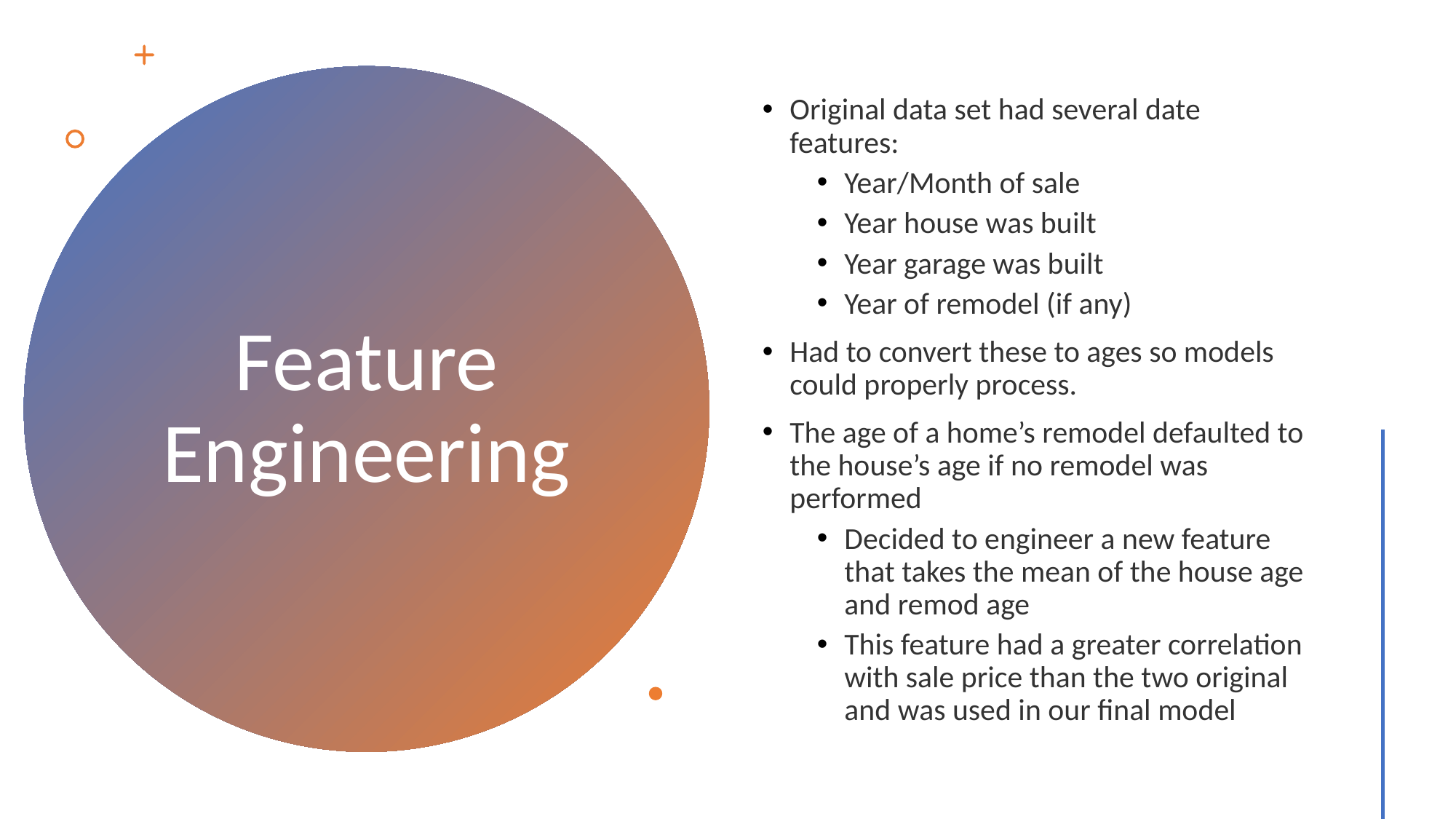

Original data set had several date features:
Year/Month of sale
Year house was built
Year garage was built
Year of remodel (if any)
Had to convert these to ages so models could properly process.
The age of a home’s remodel defaulted to the house’s age if no remodel was performed
Decided to engineer a new feature that takes the mean of the house age and remod age
This feature had a greater correlation with sale price than the two original and was used in our final model

# Feature Engineering